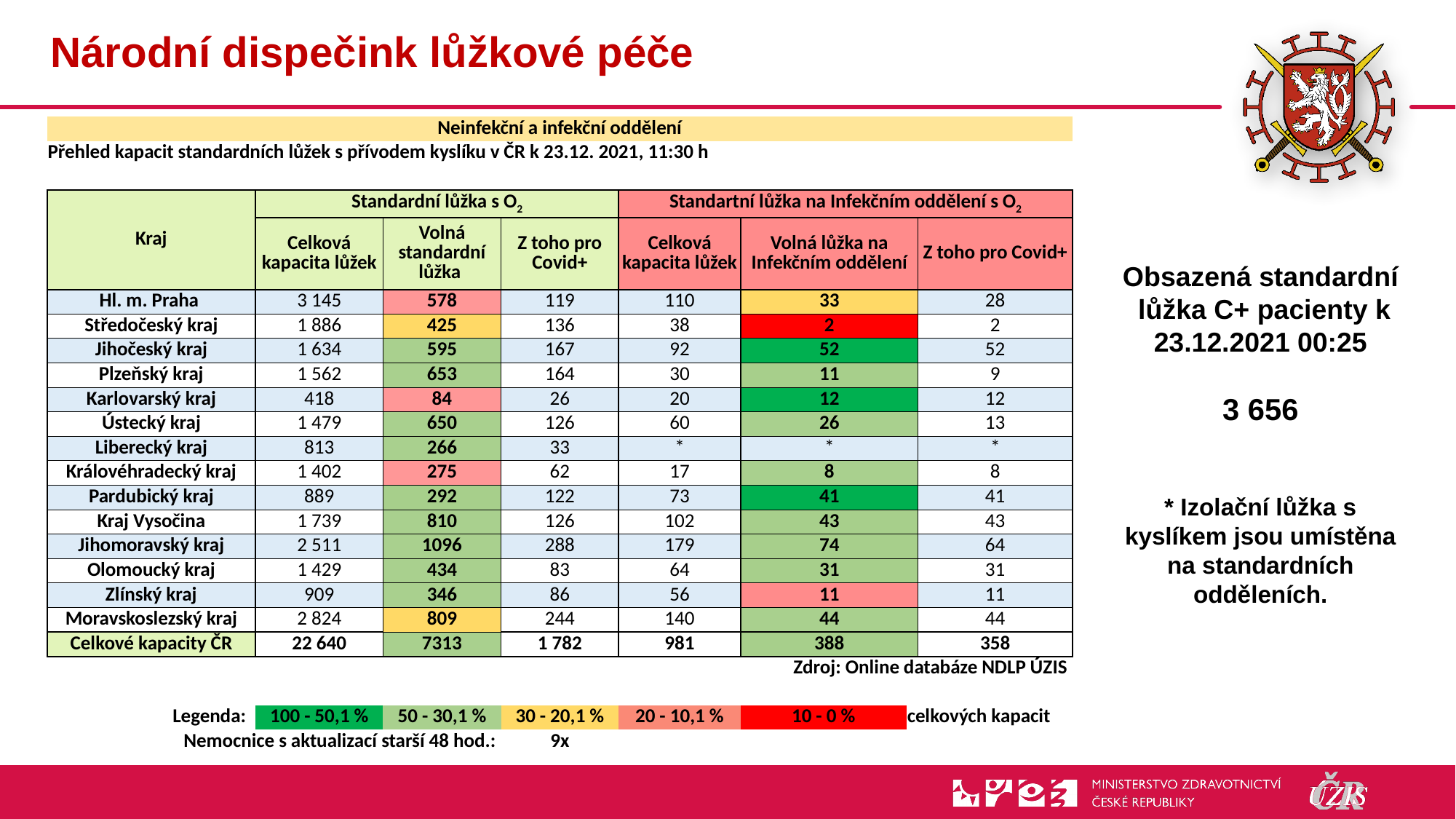

# Národní dispečink lůžkové péče
| Neinfekční a infekční oddělení |  |  |  |  |  |  |  |
| --- | --- | --- | --- | --- | --- | --- | --- |
| Přehled kapacit standardních lůžek s přívodem kyslíku v ČR k 23.12. 2021, 11:30 h |  |  |  |  |  |  |  |
|  |  |  |  |  |  |  |  |
| Kraj | Standardní lůžka s O2 |  |  | Standartní lůžka na Infekčním oddělení s O2 |  |  |  |
|  | Celková kapacita lůžek | Volná standardní lůžka | Z toho pro Covid+ | Celková kapacita lůžek | Volná lůžka na Infekčním oddělení |  | Z toho pro Covid+ |
| Hl. m. Praha | 3 145 | 578 | 119 | 110 | 33 |  | 28 |
| Středočeský kraj | 1 886 | 425 | 136 | 38 | 2 |  | 2 |
| Jihočeský kraj | 1 634 | 595 | 167 | 92 | 52 |  | 52 |
| Plzeňský kraj | 1 562 | 653 | 164 | 30 | 11 |  | 9 |
| Karlovarský kraj | 418 | 84 | 26 | 20 | 12 |  | 12 |
| Ústecký kraj | 1 479 | 650 | 126 | 60 | 26 |  | 13 |
| Liberecký kraj | 813 | 266 | 33 | \* | \* |  | \* |
| Královéhradecký kraj | 1 402 | 275 | 62 | 17 | 8 |  | 8 |
| Pardubický kraj | 889 | 292 | 122 | 73 | 41 |  | 41 |
| Kraj Vysočina | 1 739 | 810 | 126 | 102 | 43 |  | 43 |
| Jihomoravský kraj | 2 511 | 1096 | 288 | 179 | 74 |  | 64 |
| Olomoucký kraj | 1 429 | 434 | 83 | 64 | 31 |  | 31 |
| Zlínský kraj | 909 | 346 | 86 | 56 | 11 |  | 11 |
| Moravskoslezský kraj | 2 824 | 809 | 244 | 140 | 44 |  | 44 |
| Celkové kapacity ČR | 22 640 | 7313 | 1 782 | 981 | 388 |  | 358 |
| Zdroj: Online databáze NDLP ÚZIS |  |  |  |  |  |  |  |
|  |  |  |  |  |  |  |  |
| Legenda: | 100 - 50,1 % | 50 - 30,1 % | 30 - 20,1 % | 20 - 10,1 % | 10 - 0 % | celkových kapacit |  |
| Nemocnice s aktualizací starší 48 hod.: |  |  | 9x |  |  |  |  |
Obsazená standardní
 lůžka C+ pacienty k 23.12.2021 00:25

3 656
* Izolační lůžka s kyslíkem jsou umístěna na standardních odděleních.